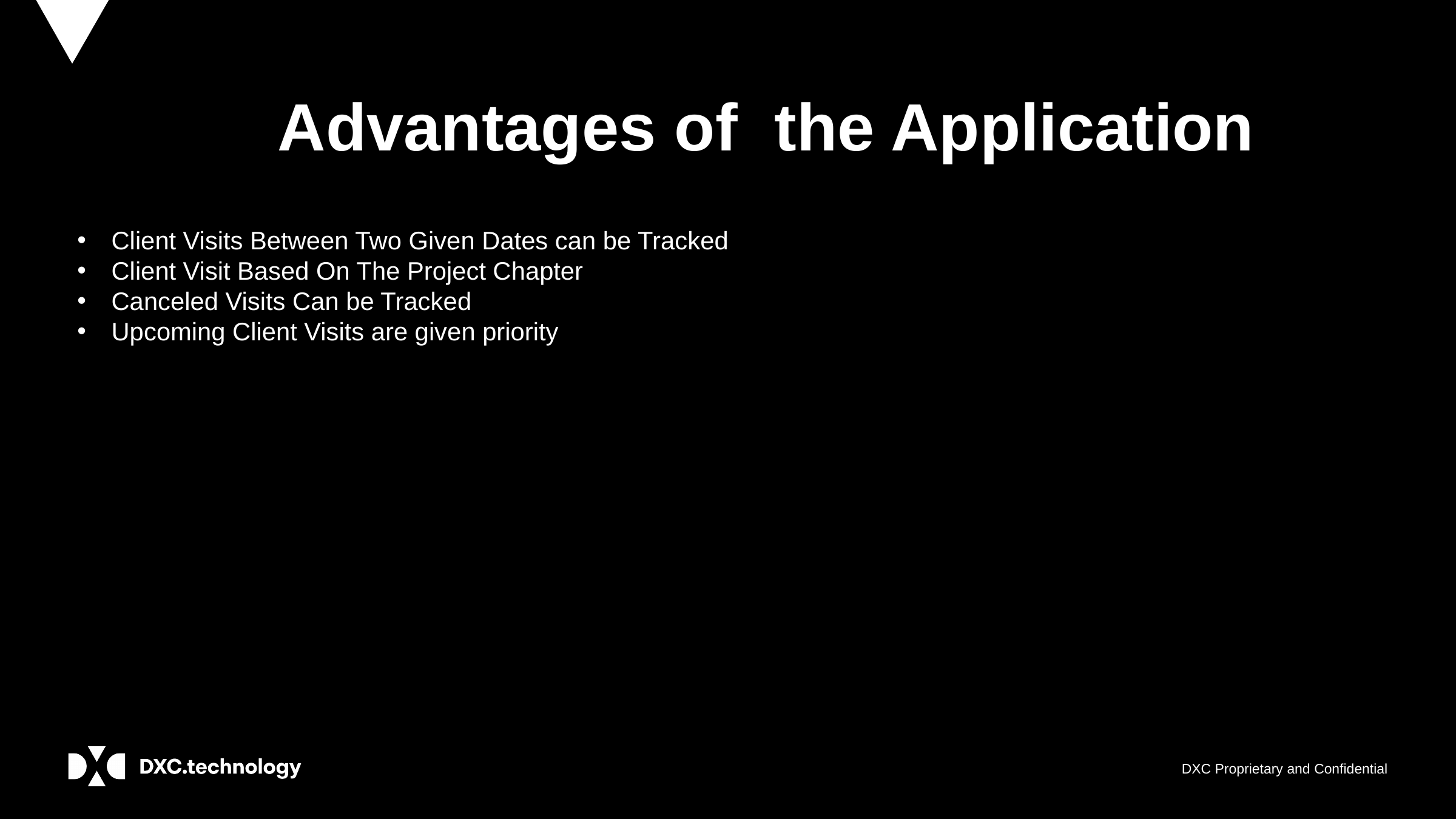

Advantages of  the Application

Client Visits Between Two Given Dates can be Tracked
Client Visit Based On The Project Chapter
Canceled Visits Can be Tracked
Upcoming Client Visits are given priority